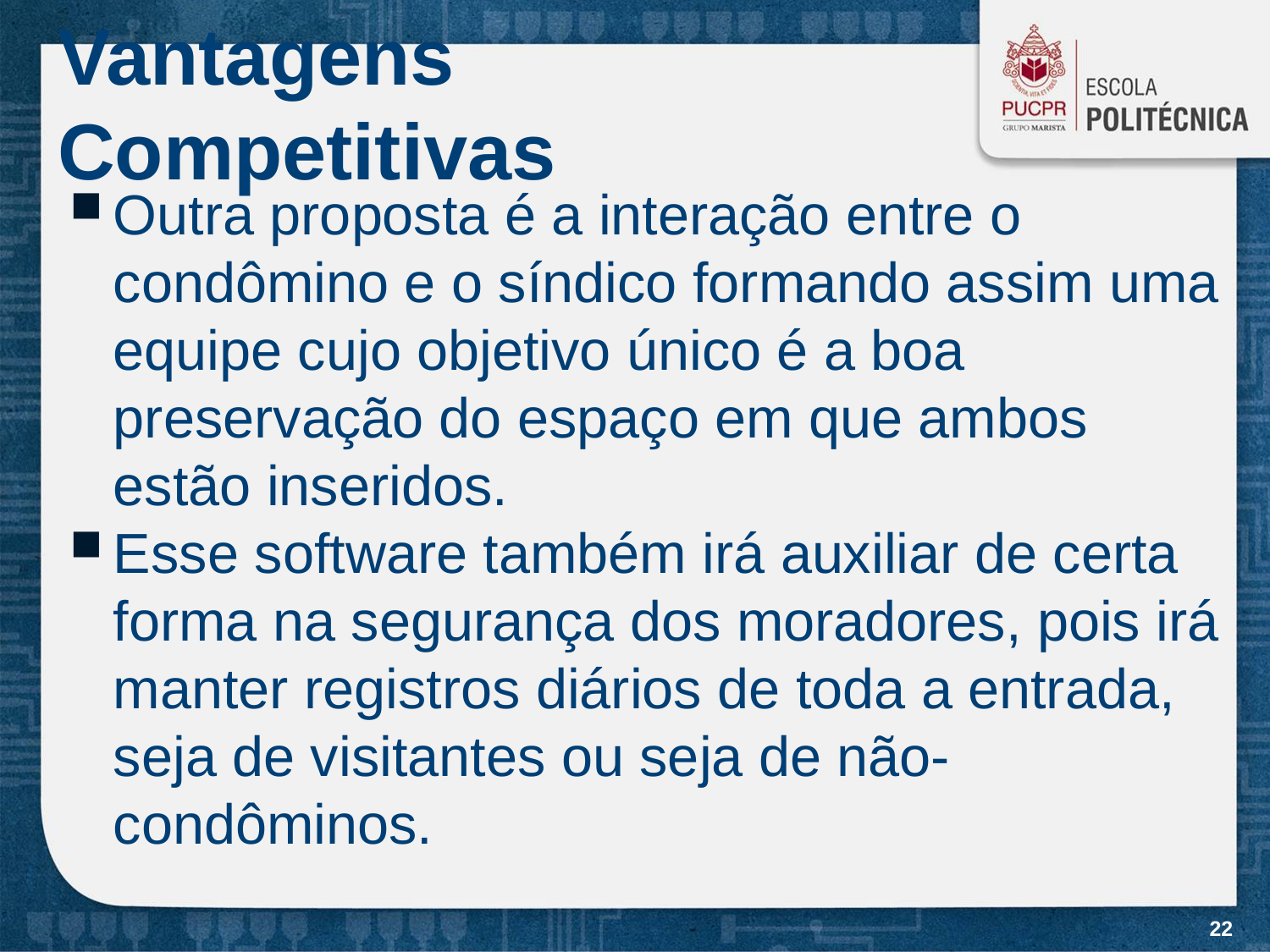

# Vantagens Competitivas
Outra proposta é a interação entre o condômino e o síndico formando assim uma equipe cujo objetivo único é a boa preservação do espaço em que ambos estão inseridos.
Esse software também irá auxiliar de certa forma na segurança dos moradores, pois irá manter registros diários de toda a entrada, seja de visitantes ou seja de não-condôminos.

22